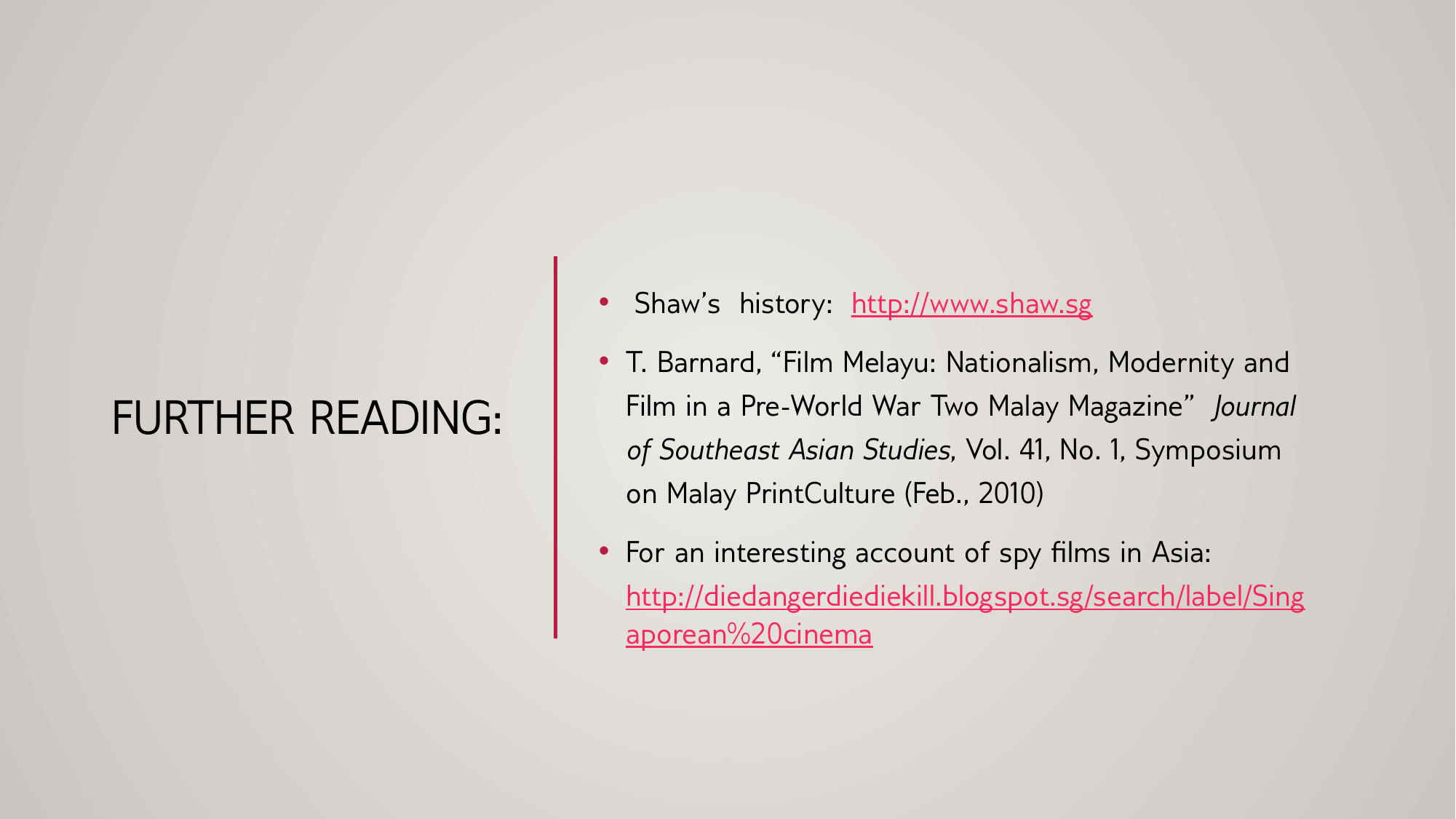

# Further Reading:

 Shaw’s  history:  http://www.shaw.sg
T. Barnard, “Film Melayu: Nationalism, Modernity and Film in a Pre-World War Two Malay Magazine”  Journal of Southeast Asian Studies, Vol. 41, No. 1, Symposium on Malay PrintCulture (Feb., 2010)
For an interesting account of spy films in Asia: http://diedangerdiediekill.blogspot.sg/search/label/Singaporean%20cinema